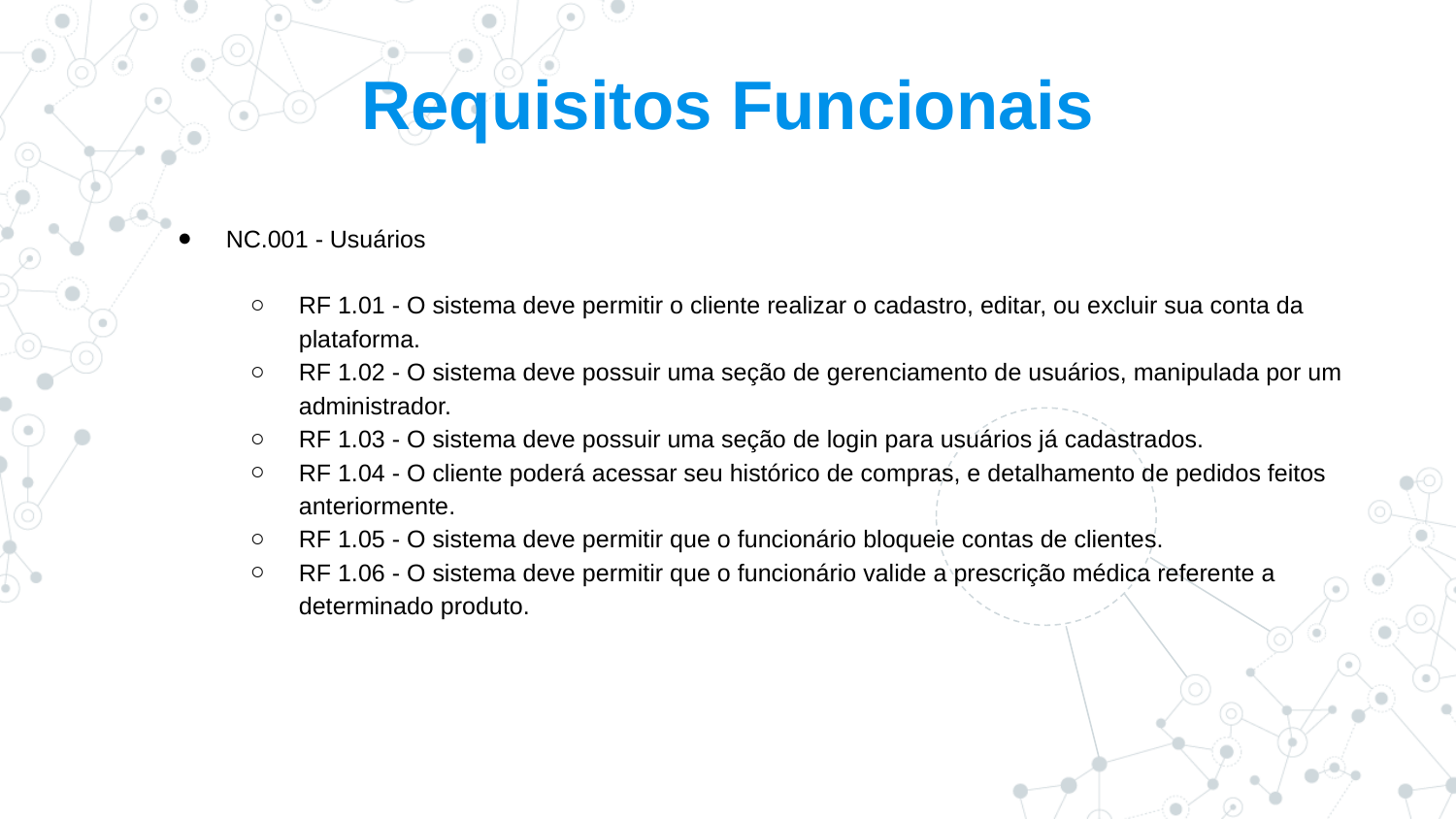

Requisitos Funcionais
NC.001 - Usuários

RF 1.01 - O sistema deve permitir o cliente realizar o cadastro, editar, ou excluir sua conta da plataforma.
RF 1.02 - O sistema deve possuir uma seção de gerenciamento de usuários, manipulada por um administrador.
RF 1.03 - O sistema deve possuir uma seção de login para usuários já cadastrados.
RF 1.04 - O cliente poderá acessar seu histórico de compras, e detalhamento de pedidos feitos anteriormente.
RF 1.05 - O sistema deve permitir que o funcionário bloqueie contas de clientes.
RF 1.06 - O sistema deve permitir que o funcionário valide a prescrição médica referente a determinado produto.